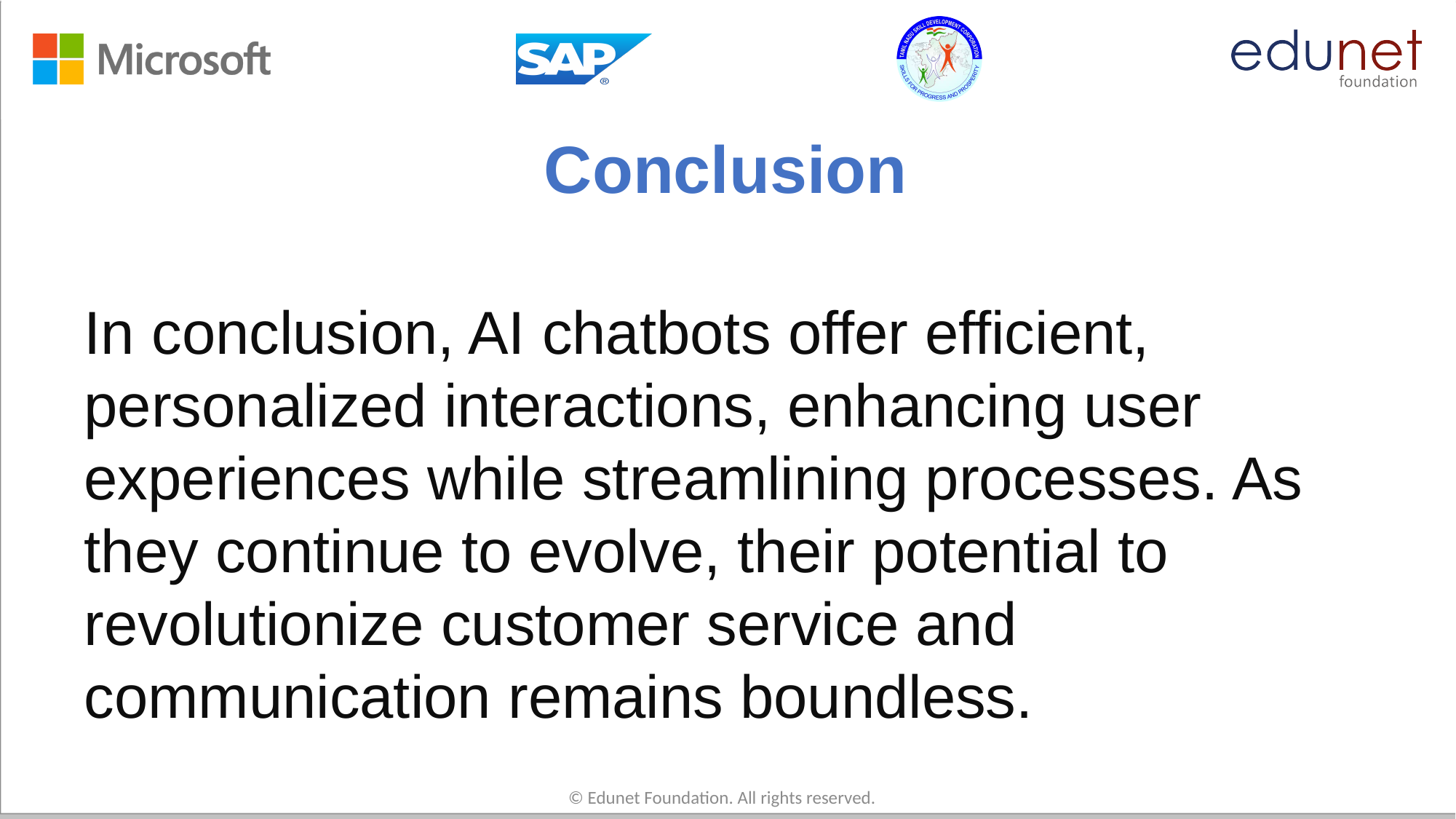

# Conclusion
In conclusion, AI chatbots offer efficient, personalized interactions, enhancing user experiences while streamlining processes. As they continue to evolve, their potential to revolutionize customer service and communication remains boundless.
© Edunet Foundation. All rights reserved.